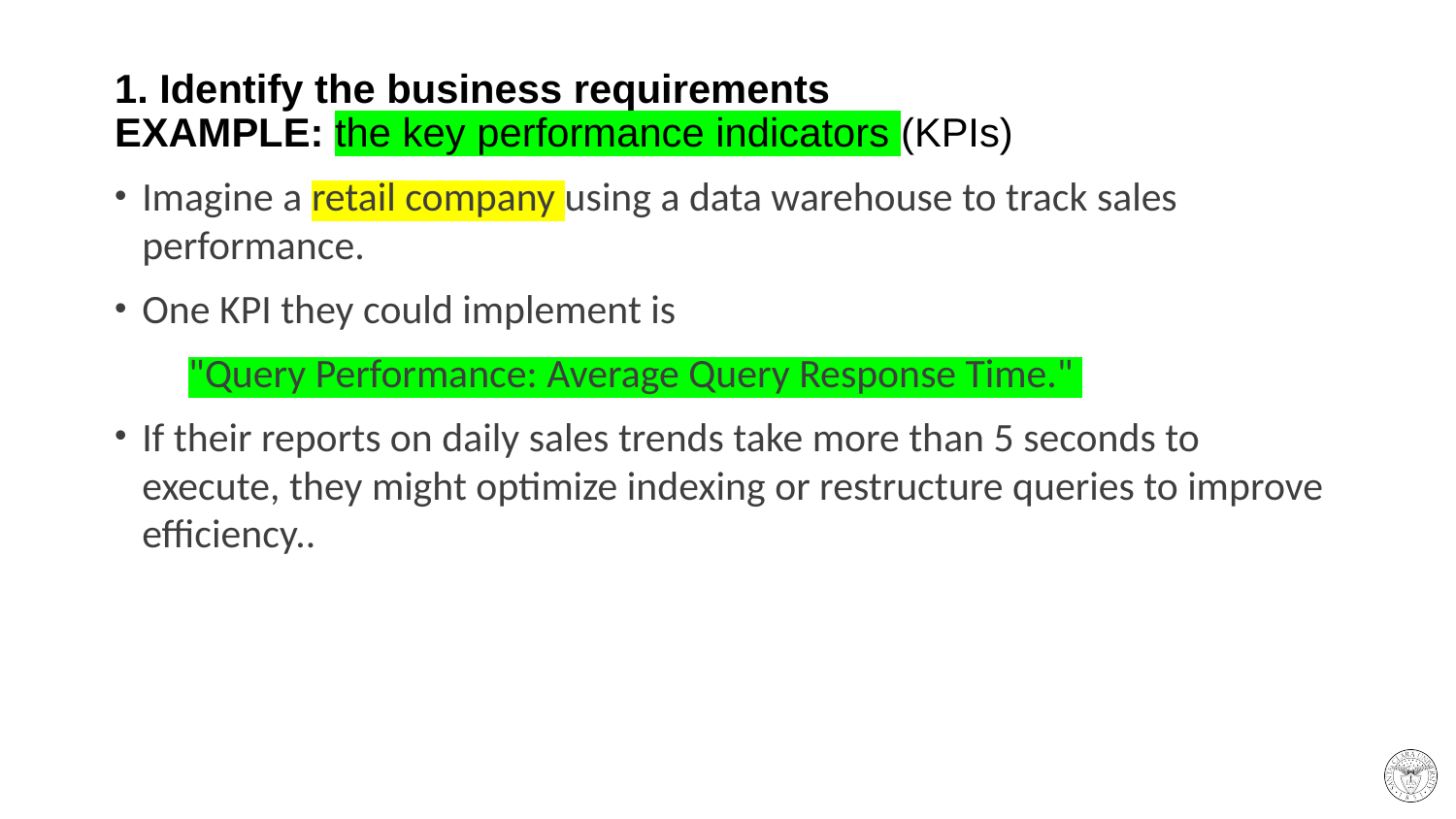

# 1. Identify the business requirements EXAMPLE: the key performance indicators (KPIs)
Imagine a retail company using a data warehouse to track sales performance.
One KPI they could implement is
        "Query Performance: Average Query Response Time."
If their reports on daily sales trends take more than 5 seconds to execute, they might optimize indexing or restructure queries to improve efficiency..